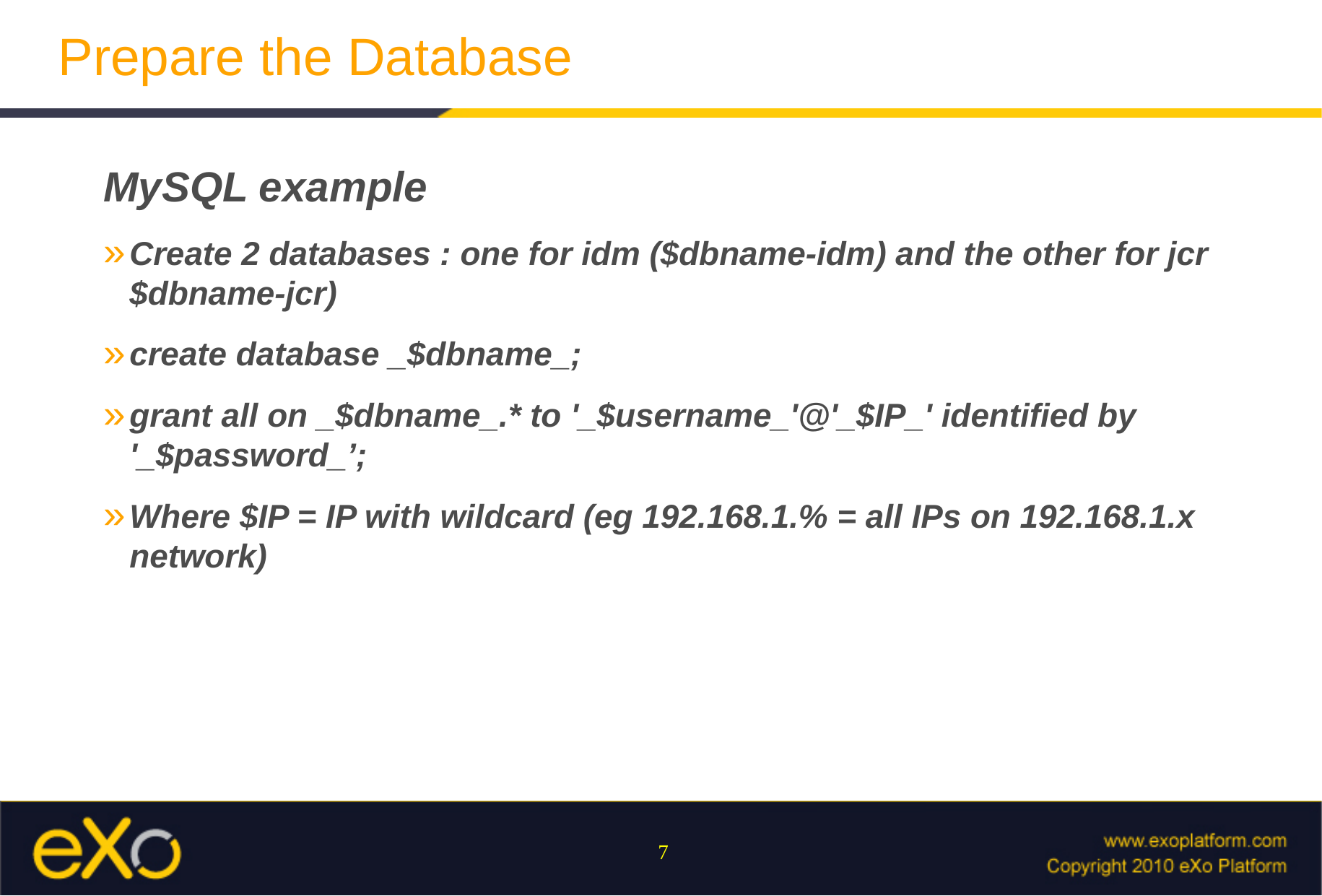

# Prepare the Database
MySQL example
Create 2 databases : one for idm ($dbname-idm) and the other for jcr $dbname-jcr)
create database _$dbname_;
grant all on _$dbname_.* to '_$username_'@'_$IP_' identified by '_$password_’;
Where $IP = IP with wildcard (eg 192.168.1.% = all IPs on 192.168.1.x network)